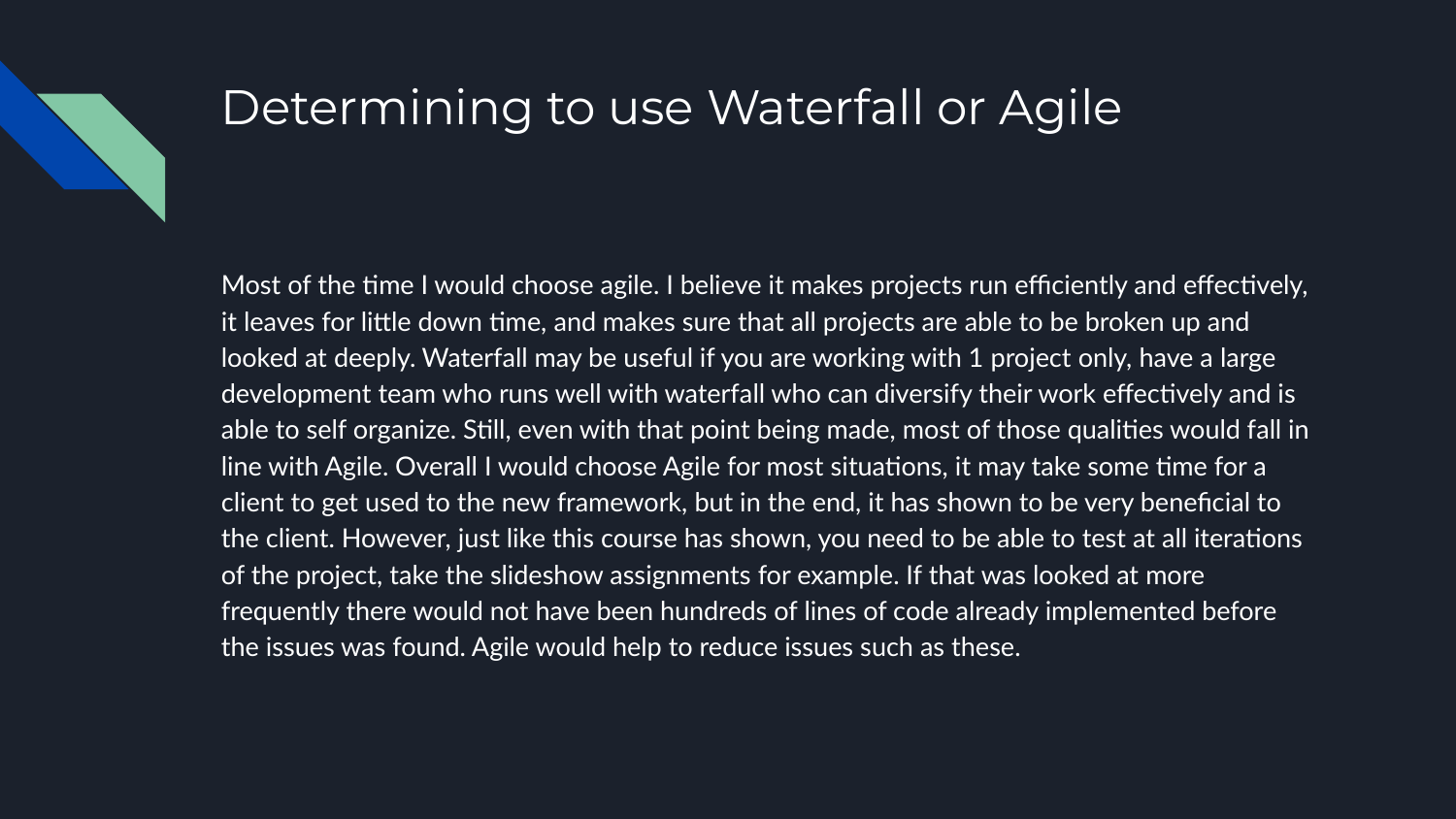

# Determining to use Waterfall or Agile
Most of the time I would choose agile. I believe it makes projects run efficiently and effectively, it leaves for little down time, and makes sure that all projects are able to be broken up and looked at deeply. Waterfall may be useful if you are working with 1 project only, have a large development team who runs well with waterfall who can diversify their work effectively and is able to self organize. Still, even with that point being made, most of those qualities would fall in line with Agile. Overall I would choose Agile for most situations, it may take some time for a client to get used to the new framework, but in the end, it has shown to be very beneficial to the client. However, just like this course has shown, you need to be able to test at all iterations of the project, take the slideshow assignments for example. If that was looked at more frequently there would not have been hundreds of lines of code already implemented before the issues was found. Agile would help to reduce issues such as these.